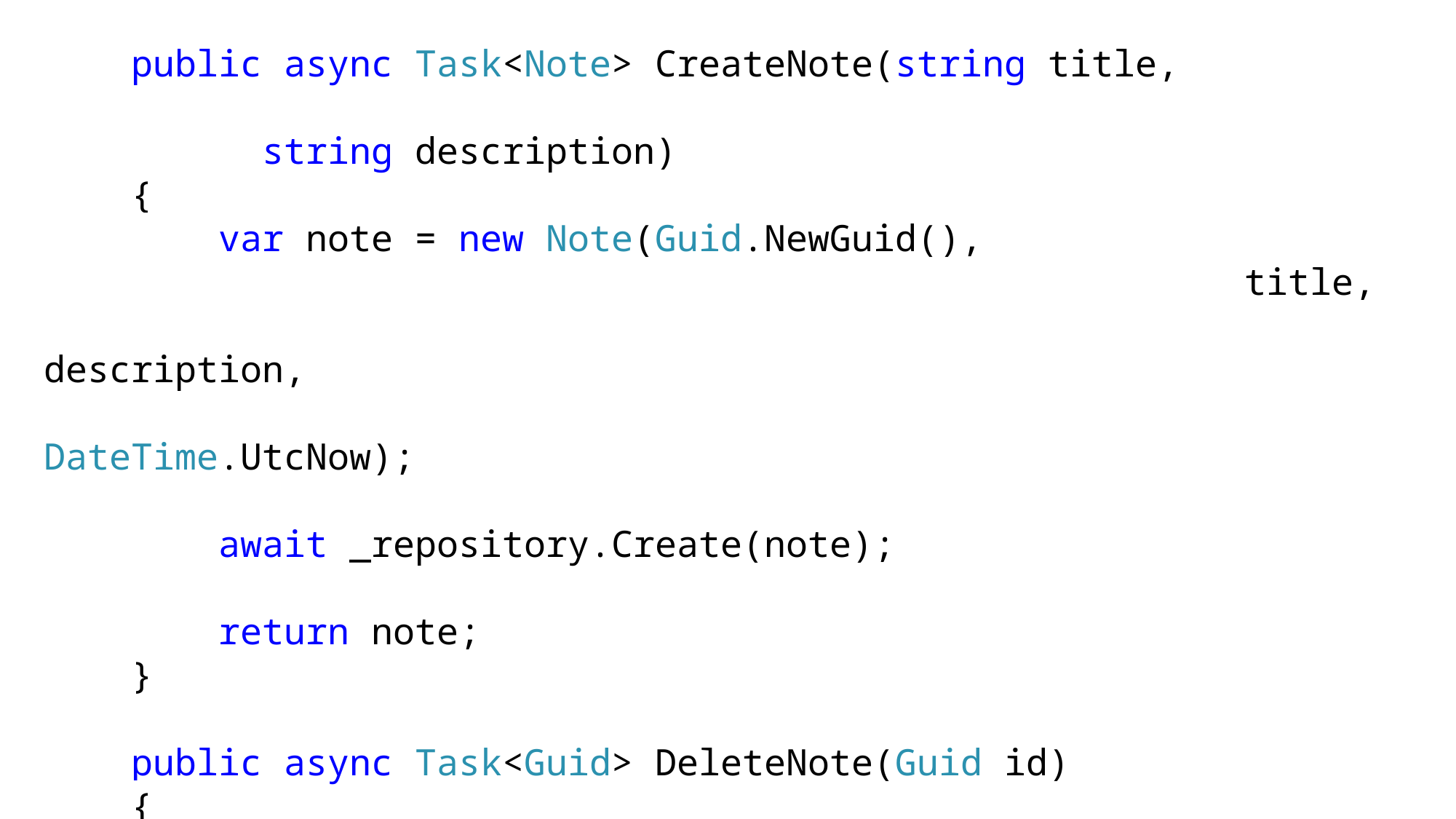

public async Task<Note> CreateNote(string title,
 															string description)
    {
        var note = new Note(Guid.NewGuid(),
										 	title,
											description,
 											DateTime.UtcNow);

        await _repository.Create(note);

        return note;
    }

    public async Task<Guid> DeleteNote(Guid id)
    {
        return await _repository.Delete(id);
    }